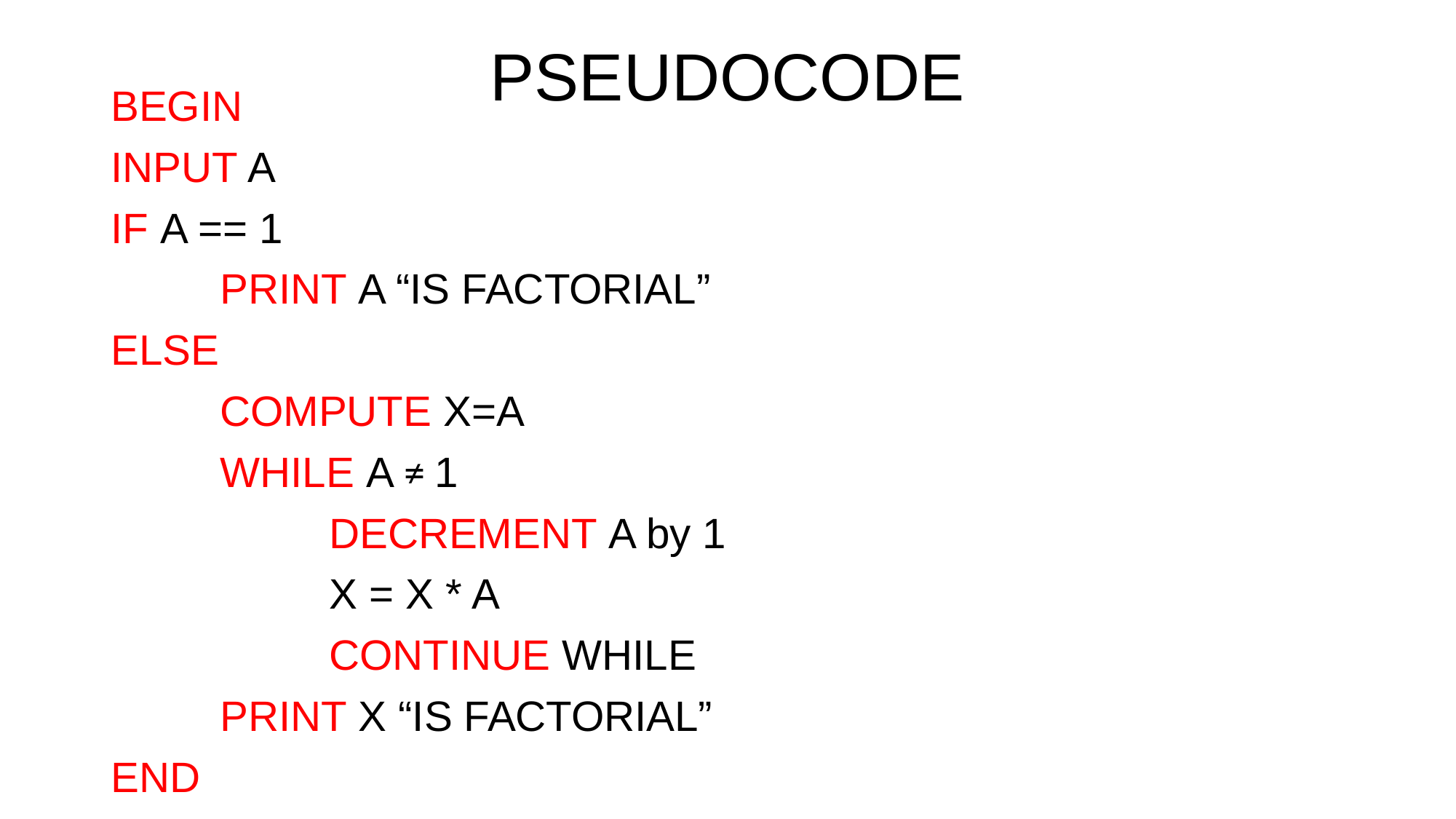

# PSEUDOCODE
BEGIN
INPUT A
IF A == 1
	PRINT A “IS FACTORIAL”
ELSE
	COMPUTE X=A
	WHILE A ≠ 1
		DECREMENT A by 1
		X = X * A
		CONTINUE WHILE
	PRINT X “IS FACTORIAL”
END